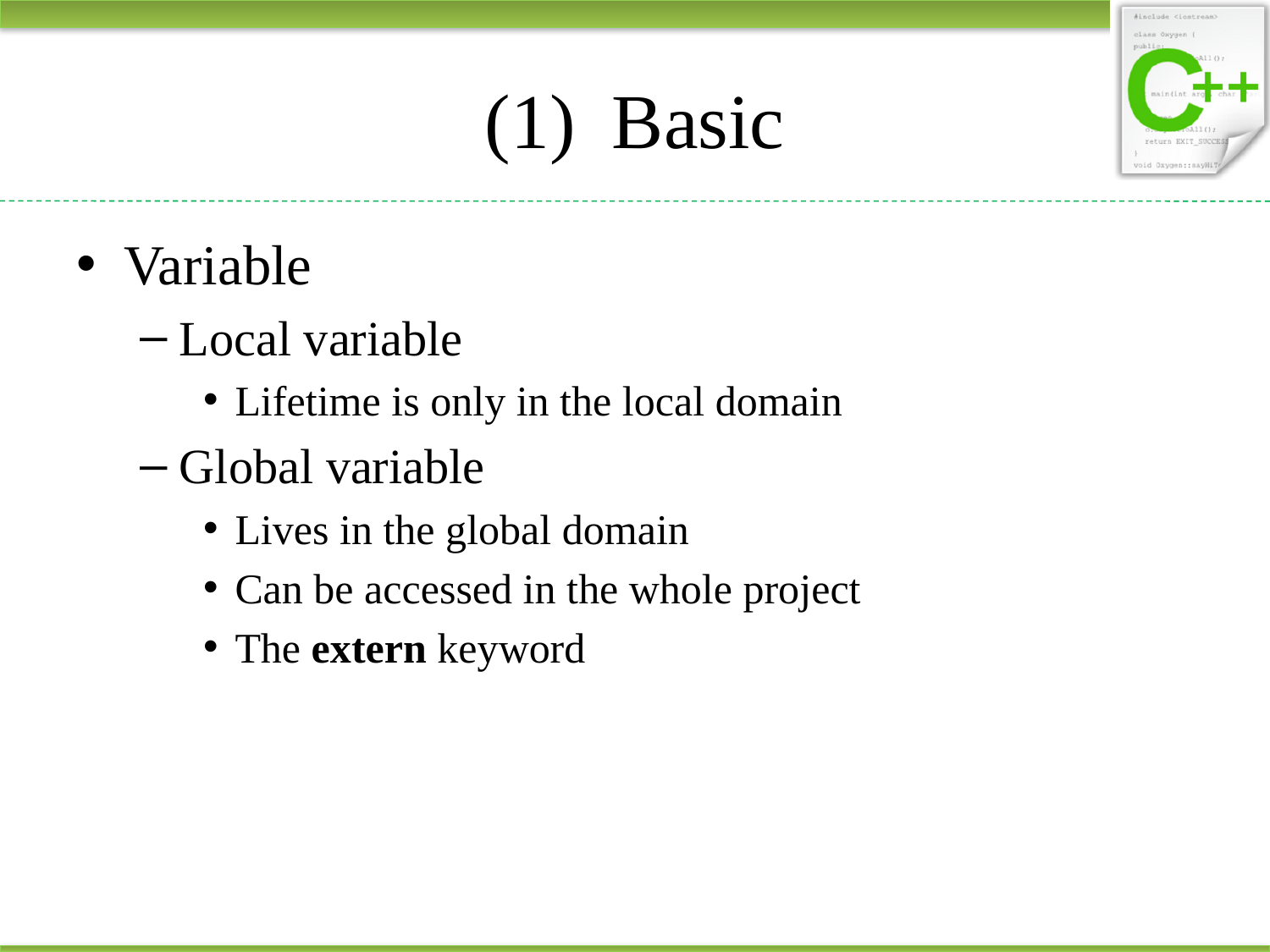

# (1)	Basic
Variable
Local variable
Lifetime is only in the local domain
Global variable
Lives in the global domain
Can be accessed in the whole project
The extern keyword